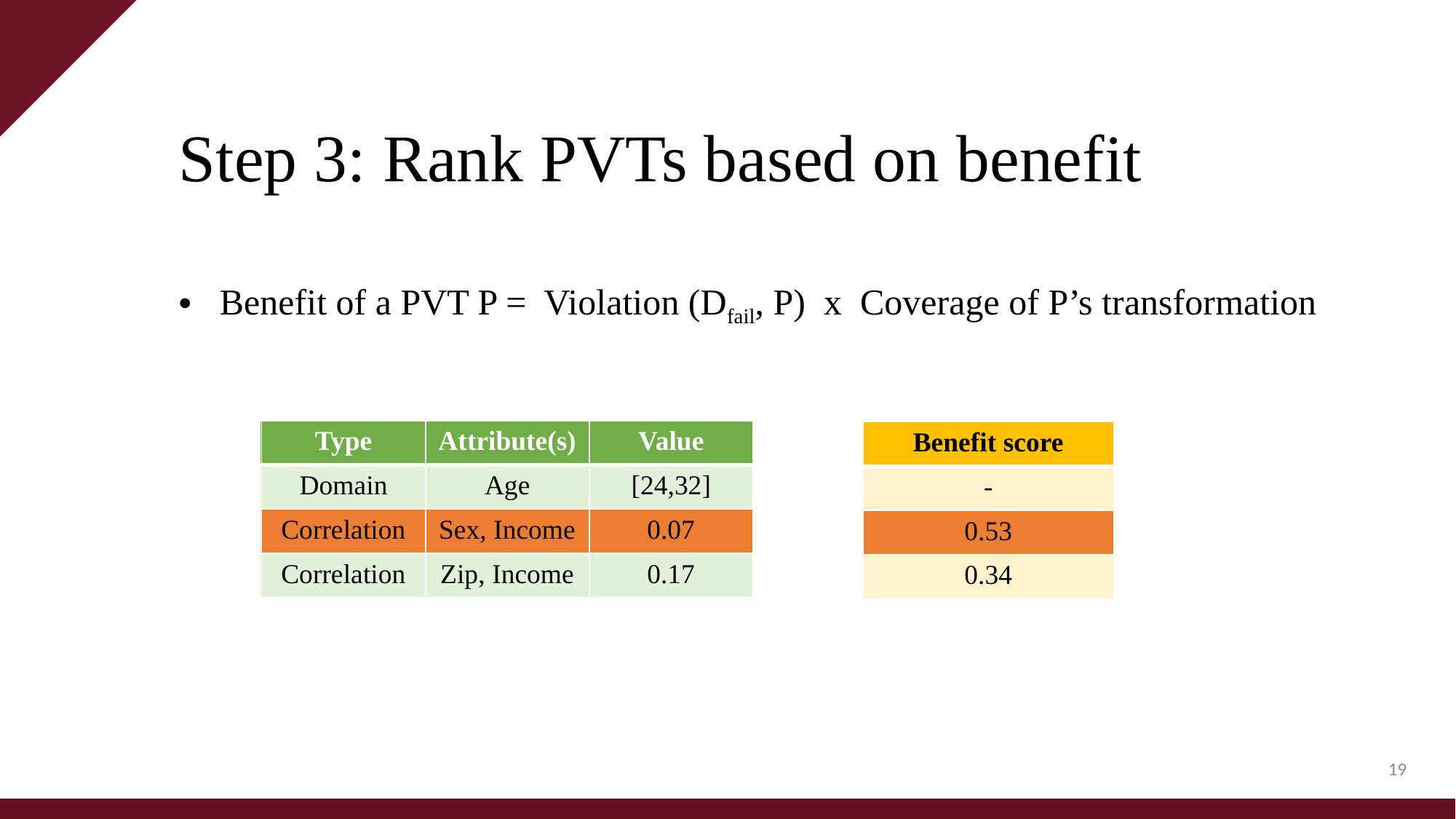

# Step 3: Rank PVTs based on benefit
Benefit of a PVT P =  Violation (Dfail, P)  x  Coverage of P’s transformation
| Type | Attribute(s) | Value |
| --- | --- | --- |
| Domain | Age | [24,32] |
| Correlation | Sex, Income | 0.07 |
| Correlation | Zip, Income | 0.17 |
| Type | Attribute(s) | Value |
| --- | --- | --- |
| Domain | Age | [24,32] |
| Correlation | Sex, Income | 0.07 |
| Correlation | Zip, Income | 0.17 |
| Benefit score |
| --- |
| - |
| 0.53 |
| 0.34 |
| Benefit score |
| --- |
| - |
| 0.53 |
| 0.34 |
19